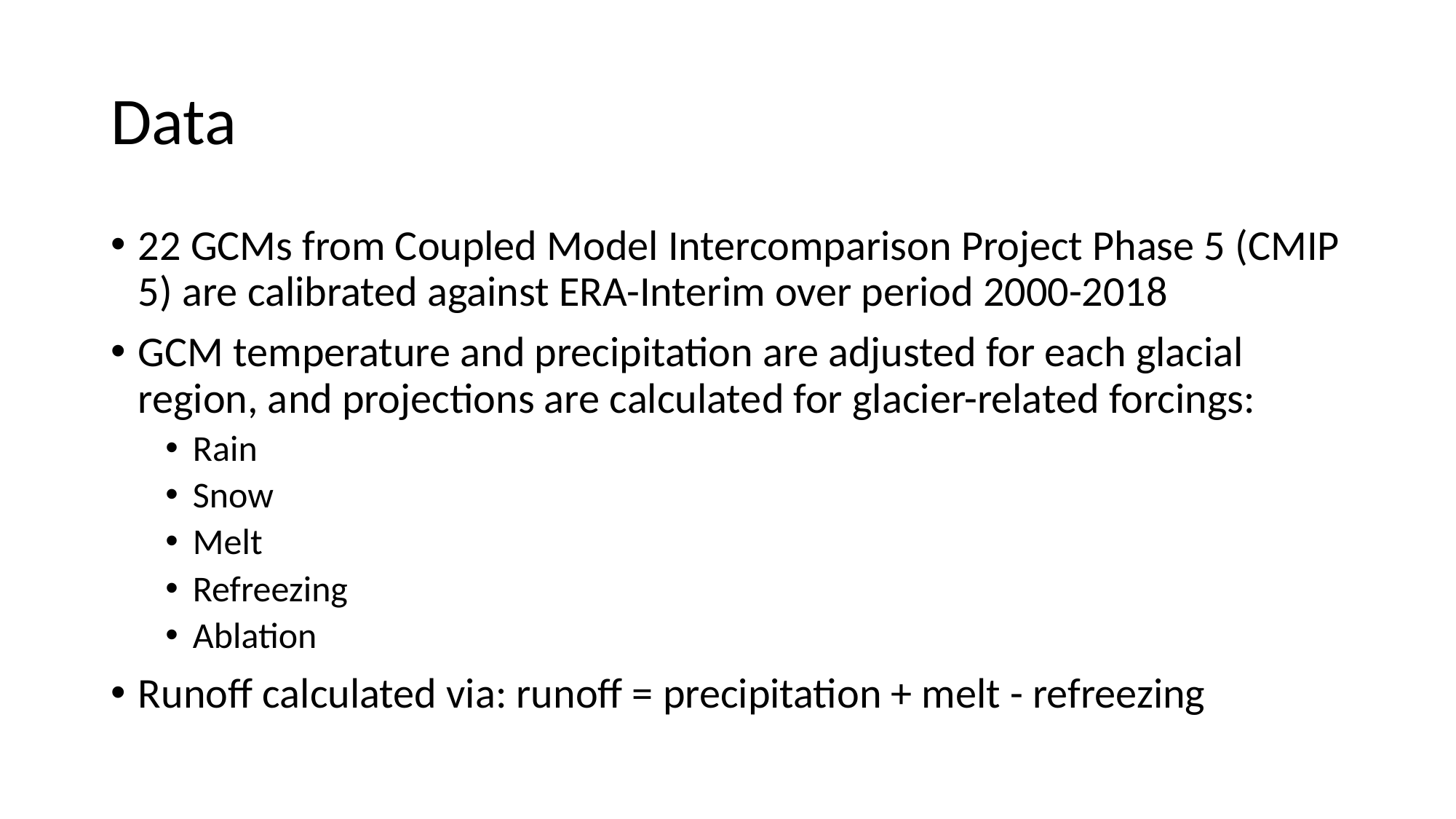

# Data
22 GCMs from Coupled Model Intercomparison Project Phase 5 (CMIP 5) are calibrated against ERA-Interim over period 2000-2018
GCM temperature and precipitation are adjusted for each glacial region, and projections are calculated for glacier-related forcings:
Rain
Snow
Melt
Refreezing
Ablation
Runoff calculated via: runoff = precipitation + melt - refreezing